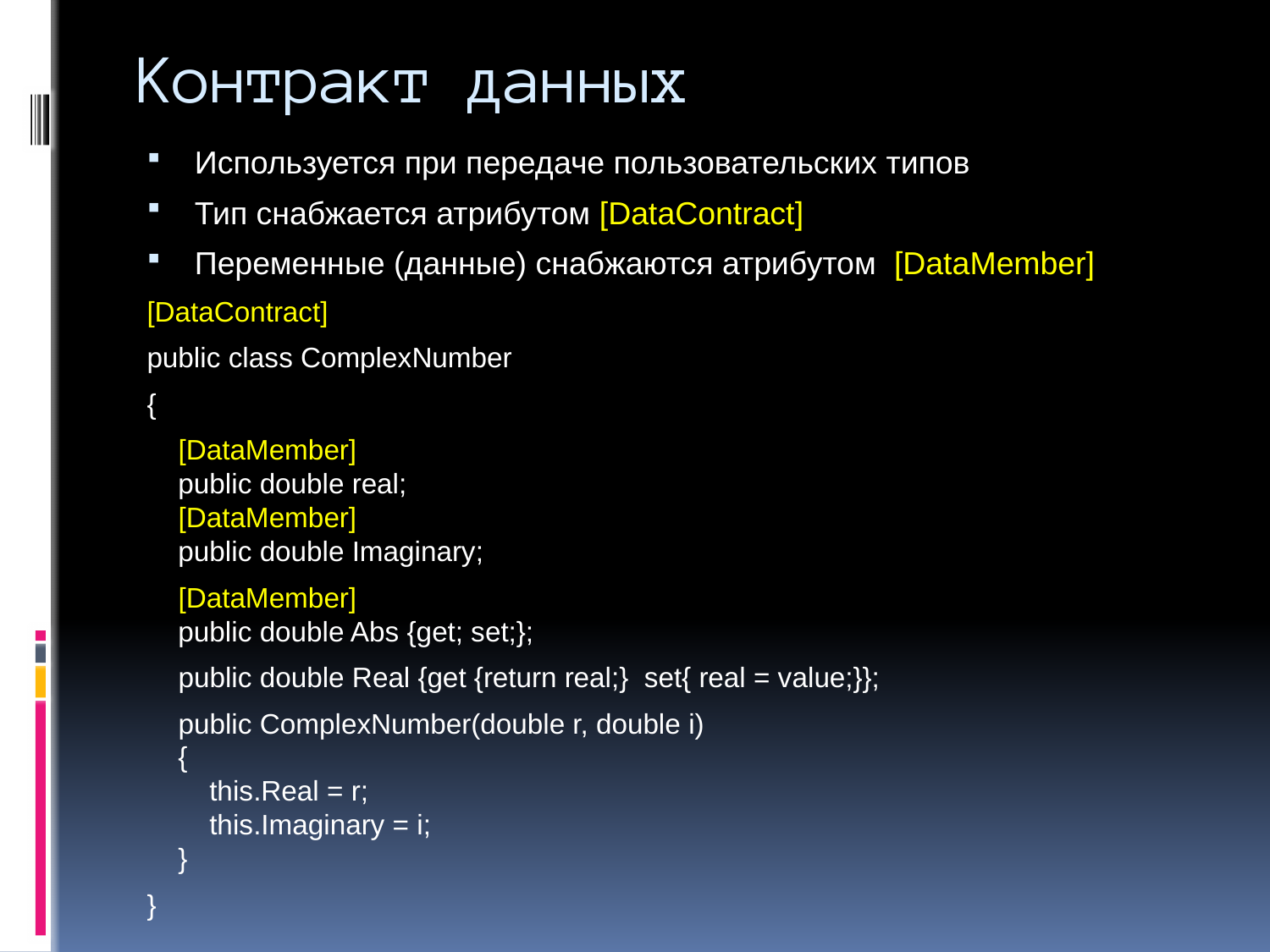

# Контракт данных
Используется при передаче пользовательских типов
Тип снабжается атрибутом [DataContract]
Переменные (данные) снабжаются атрибутом  [DataMember]
[DataContract]
public class ComplexNumber
{
    [DataMember]
    public double real;
    [DataMember]
    public double Imaginary;
    [DataMember]
    public double Abs {get; set;};
    public double Real {get {return real;}  set{ real = value;}};
    public ComplexNumber(double r, double i)
    {
        this.Real = r;
        this.Imaginary = i;
    }
}